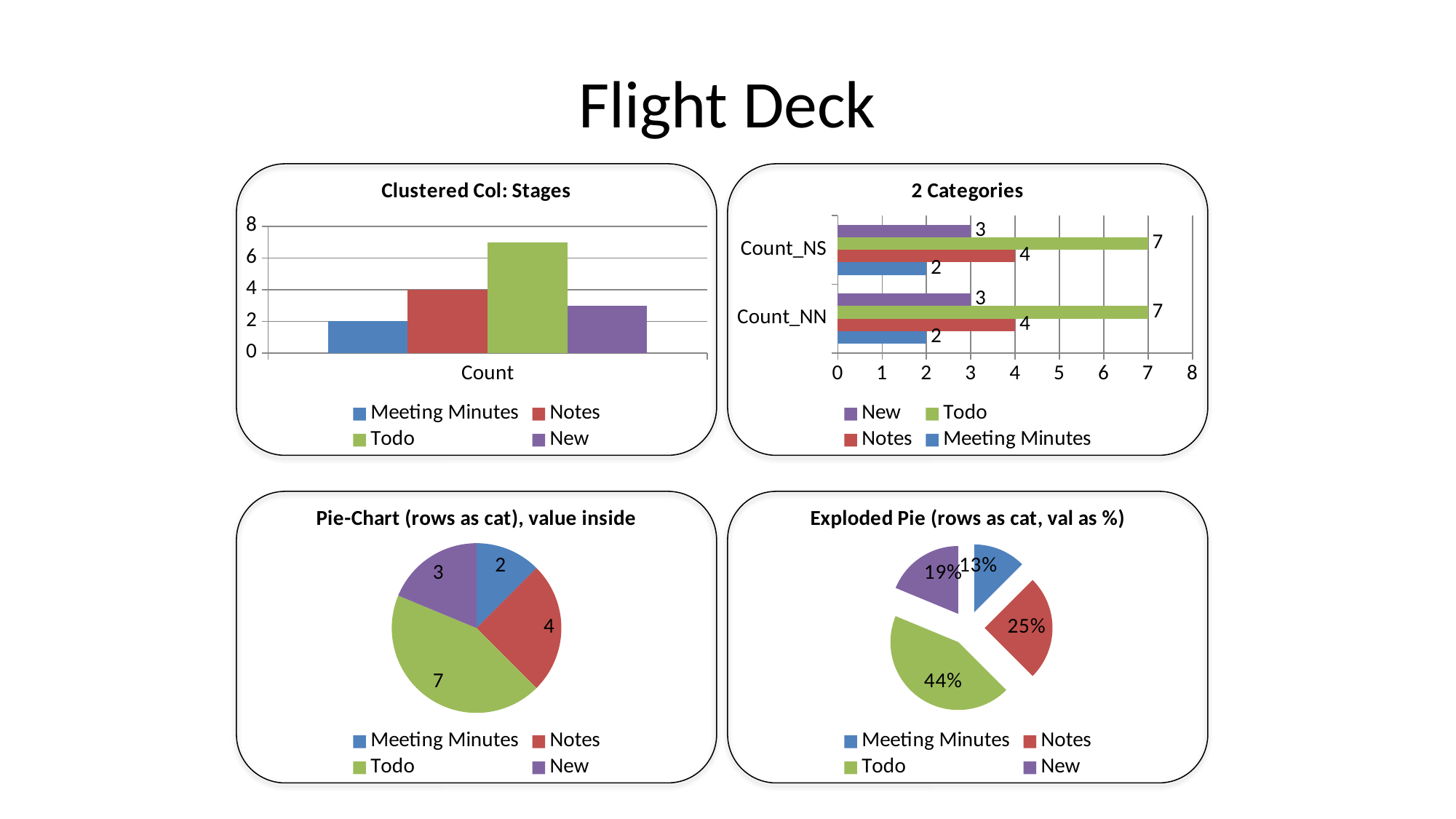

# Flight Deck

### Chart: Clustered Col: Stages

| Category | Meeting Minutes | Notes | Todo | New |
|---|---|---|---|---|
| Count | 2.0 | 4.0 | 7.0 | 3.0 |

### Chart: 2 Categories

| Category | Meeting Minutes | Notes | Todo | New |
|---|---|---|---|---|
| Count_NN | 2.0 | 4.0 | 7.0 | 3.0 |
| Count_NS | 2.0 | 4.0 | 7.0 | 3.0 |

### Chart: Pie-Chart (rows as cat), value inside

| Category | series1 |
|---|---|
| Meeting Minutes | 2.0 |
| Notes | 4.0 |
| Todo | 7.0 |
| New | 3.0 |

### Chart: Exploded Pie (rows as cat, val as %)

| Category | series1 |
|---|---|
| Meeting Minutes | 2.0 |
| Notes | 4.0 |
| Todo | 7.0 |
| New | 3.0 |